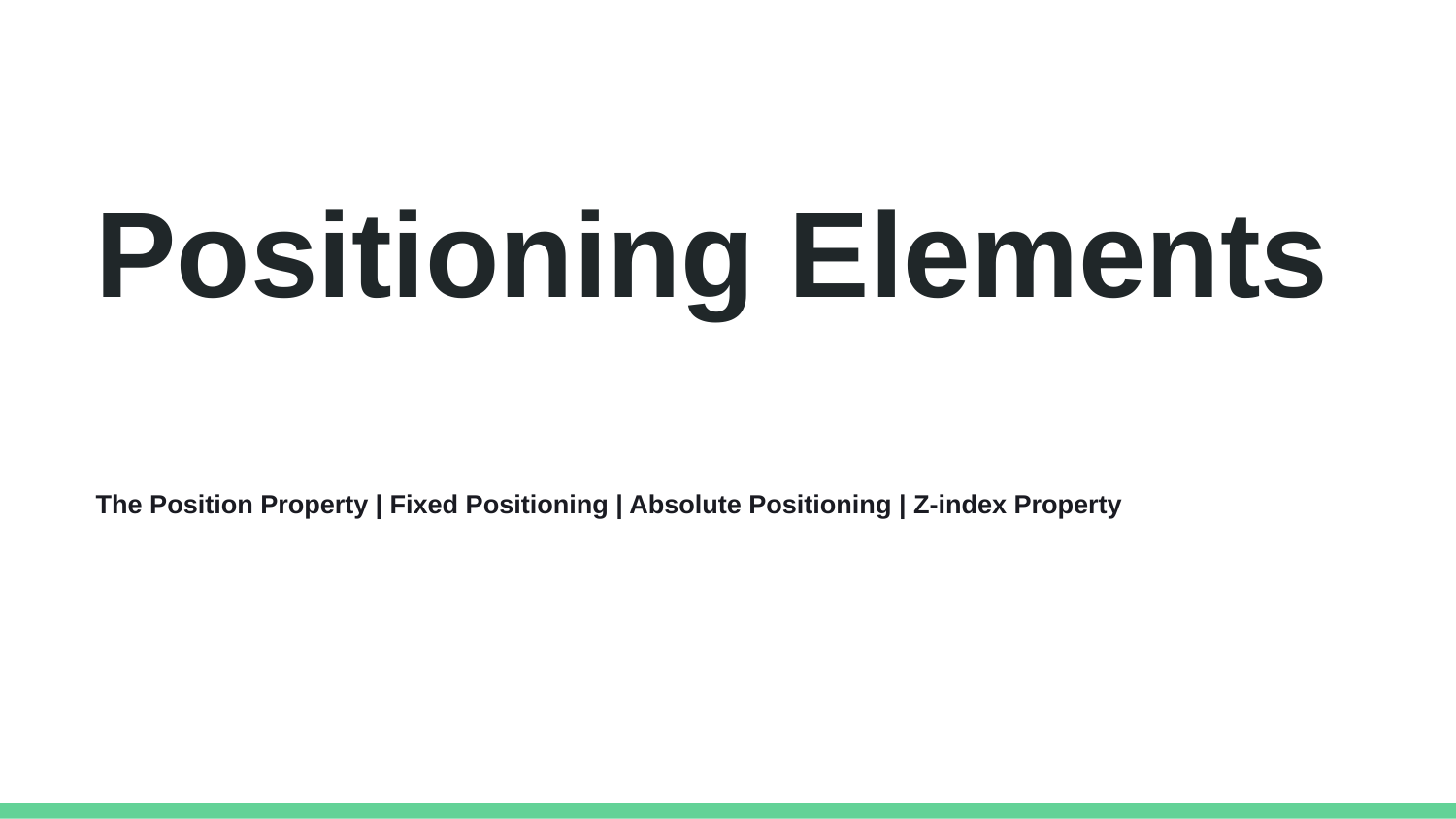

Positioning Elements
The Position Property | Fixed Positioning | Absolute Positioning | Z-index Property